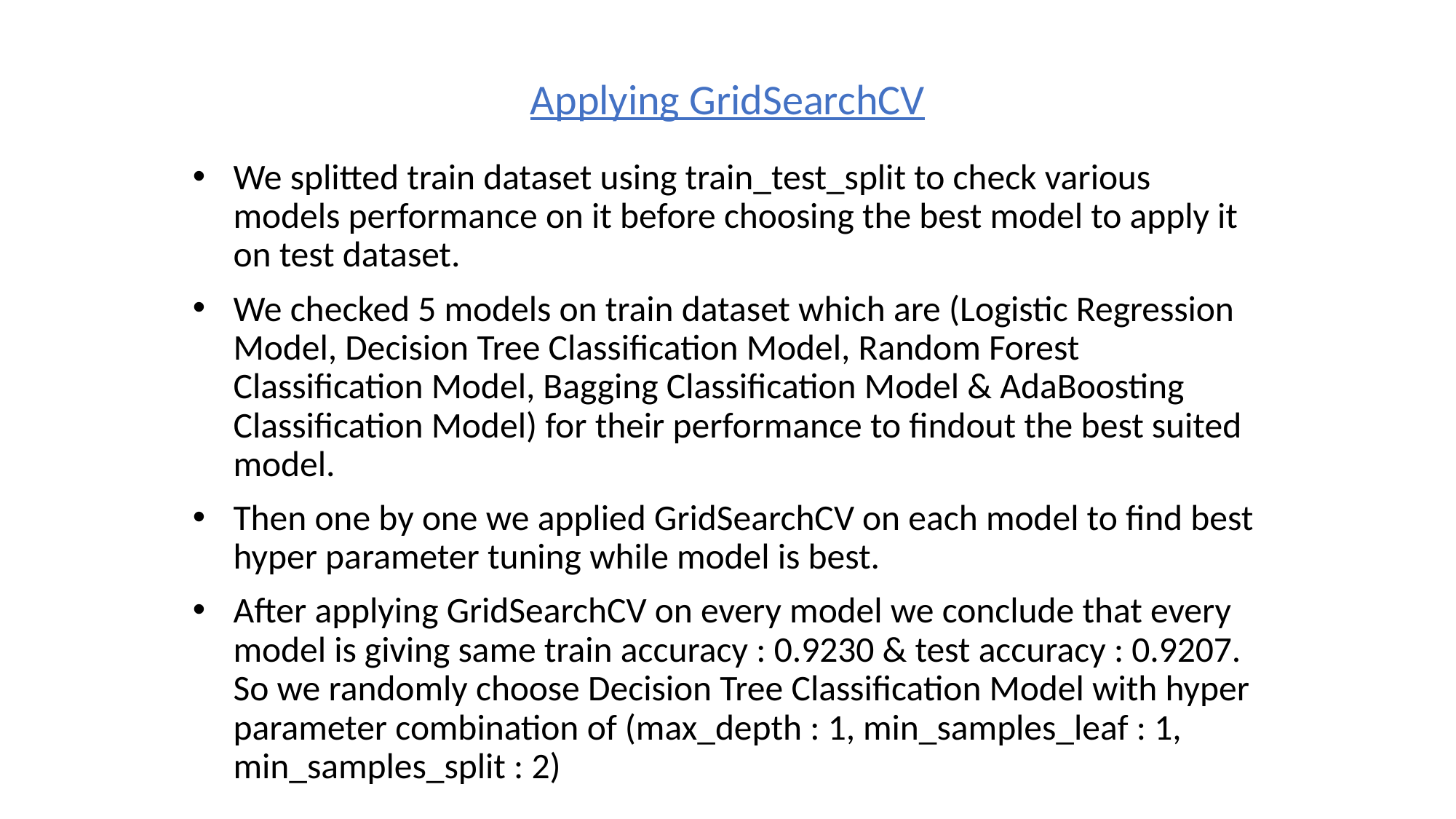

# Applying GridSearchCV
We splitted train dataset using train_test_split to check various models performance on it before choosing the best model to apply it on test dataset.
We checked 5 models on train dataset which are (Logistic Regression Model, Decision Tree Classification Model, Random Forest Classification Model, Bagging Classification Model & AdaBoosting Classification Model) for their performance to findout the best suited model.
Then one by one we applied GridSearchCV on each model to find best hyper parameter tuning while model is best.
After applying GridSearchCV on every model we conclude that every model is giving same train accuracy : 0.9230 & test accuracy : 0.9207. So we randomly choose Decision Tree Classification Model with hyper parameter combination of (max_depth : 1, min_samples_leaf : 1, min_samples_split : 2)